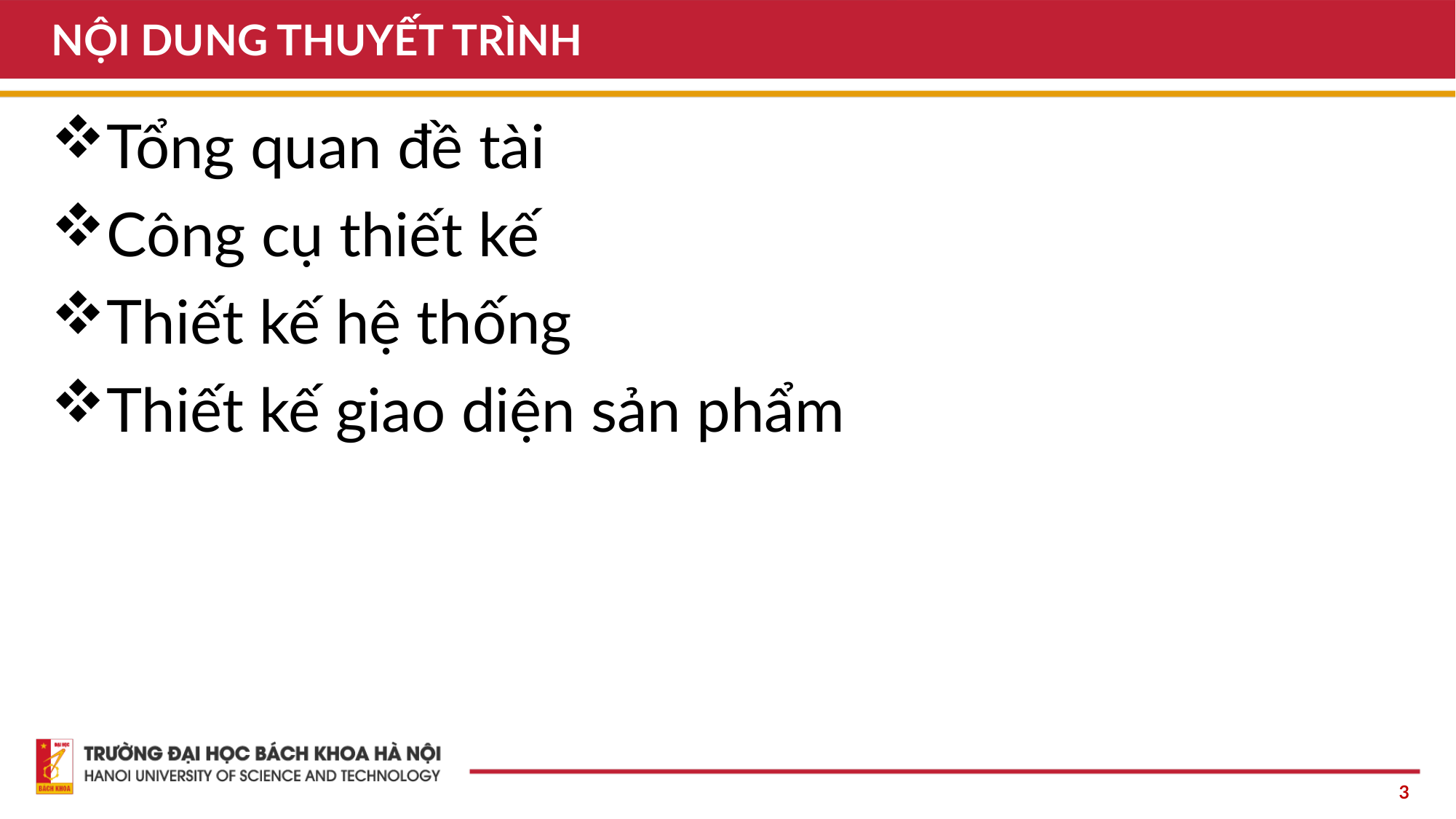

# NỘI DUNG THUYẾT TRÌNH
Tổng quan đề tài
Công cụ thiết kế
Thiết kế hệ thống
Thiết kế giao diện sản phẩm
3